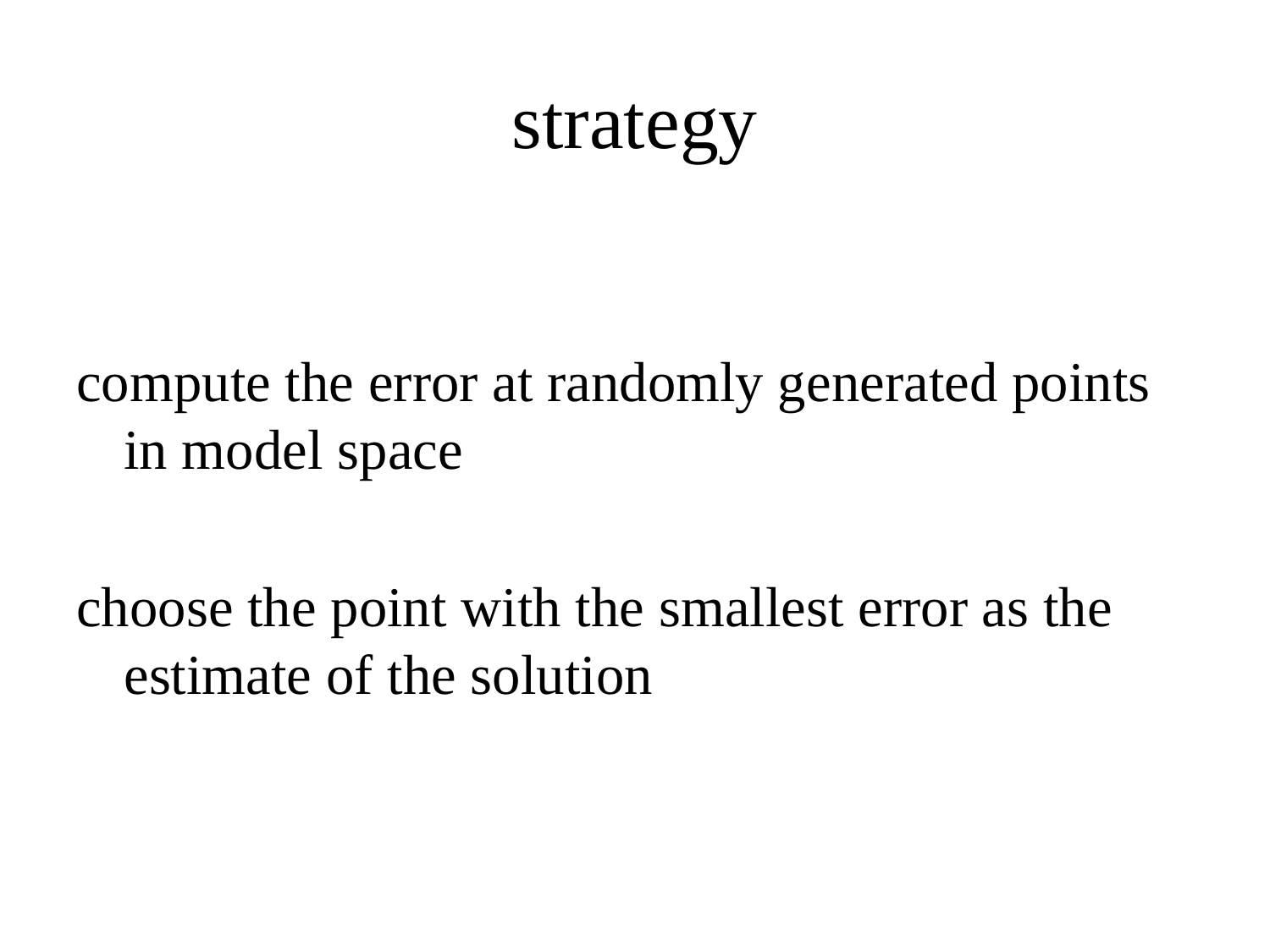

# strategy
compute the error at randomly generated points in model space

choose the point with the smallest error as the estimate of the solution